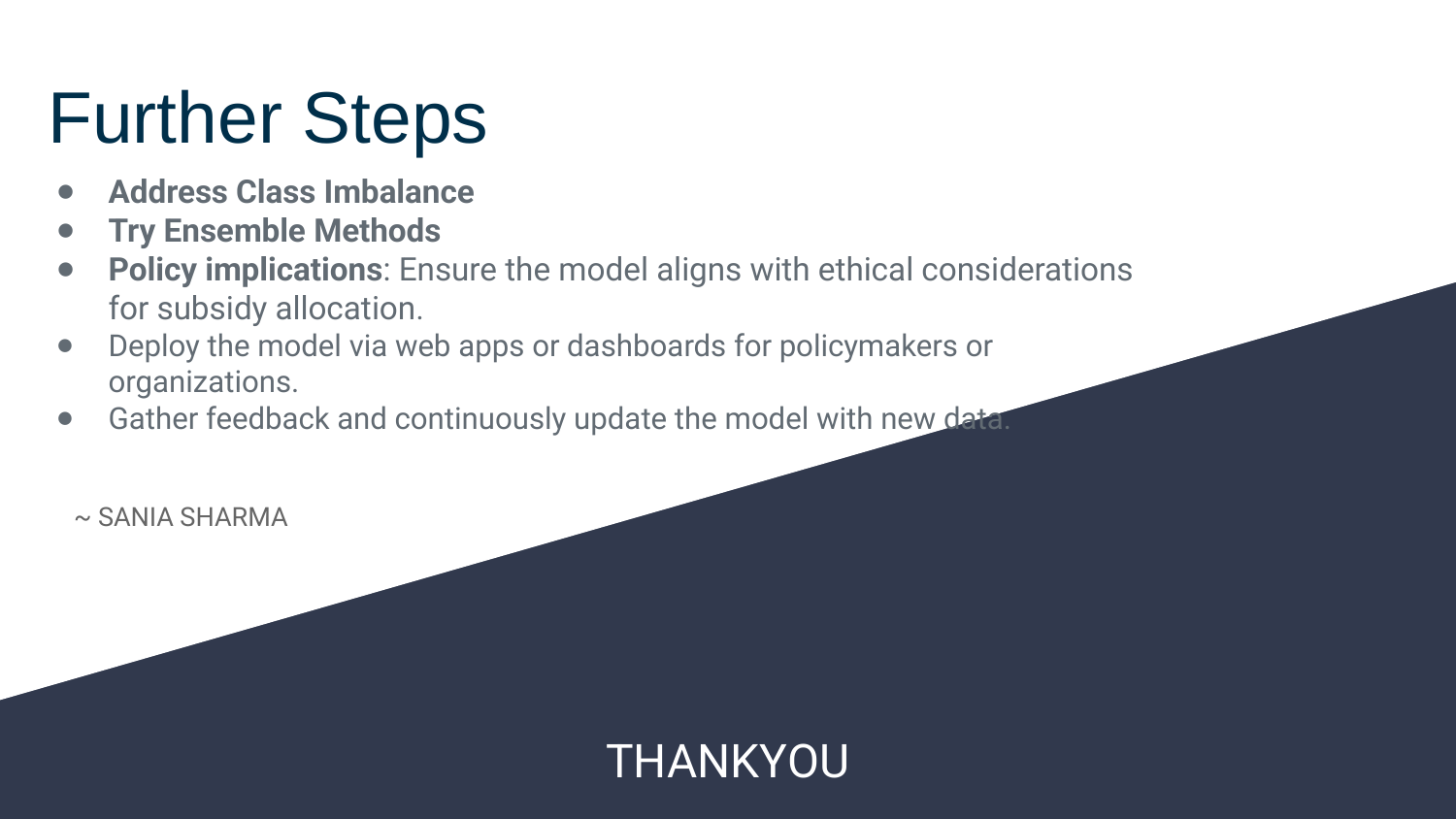

# Further Steps
Address Class Imbalance
Try Ensemble Methods
Policy implications: Ensure the model aligns with ethical considerations for subsidy allocation.
Deploy the model via web apps or dashboards for policymakers or organizations.
Gather feedback and continuously update the model with new data.

~ SANIA SHARMA
THANKYOU